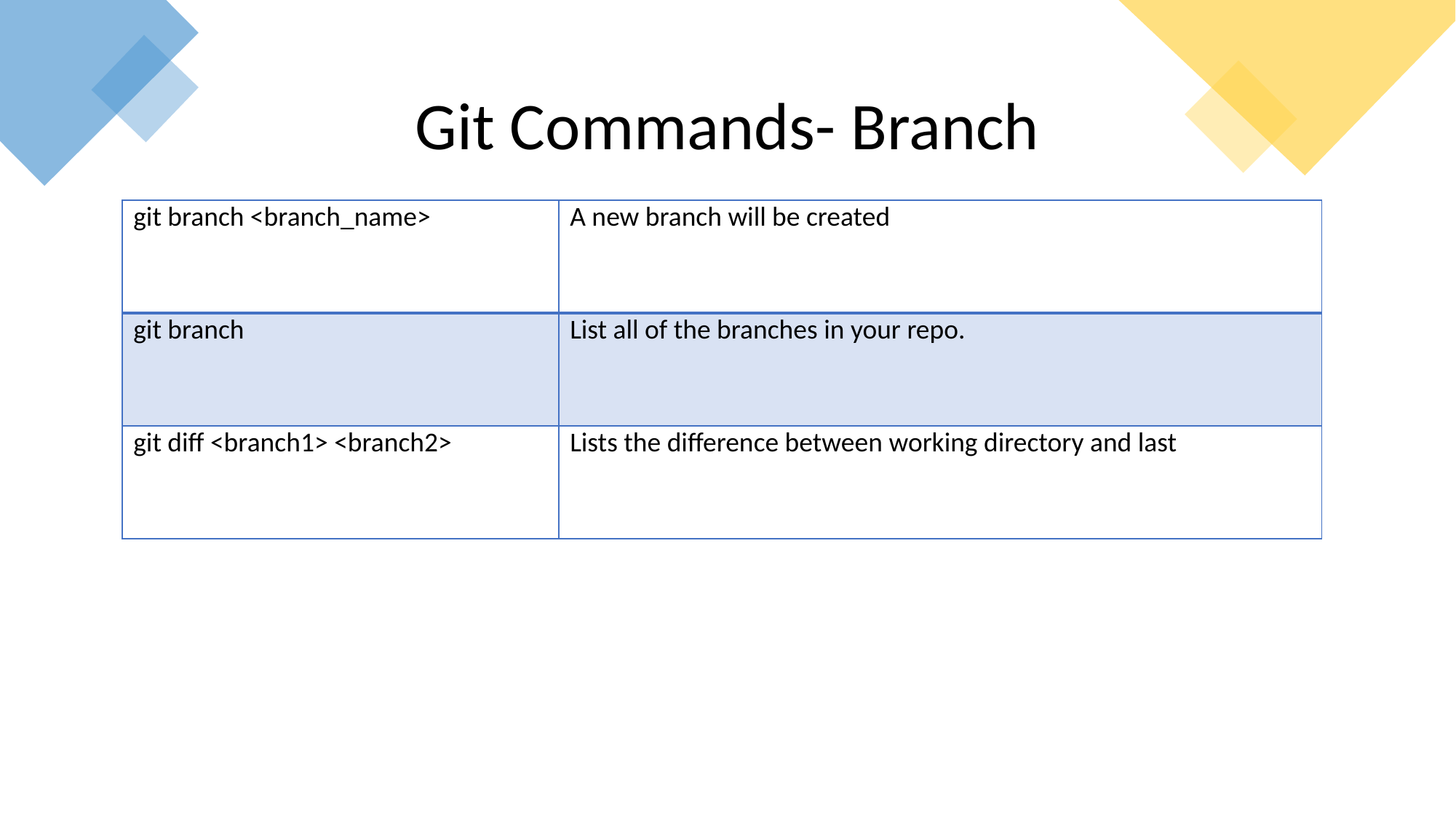

Git Commands- Branch
| git branch <branch\_name> | A new branch will be created |
| --- | --- |
| git branch | List all of the branches in your repo. |
| git diff <branch1> <branch2> | Lists the difference between working directory and last commit. |